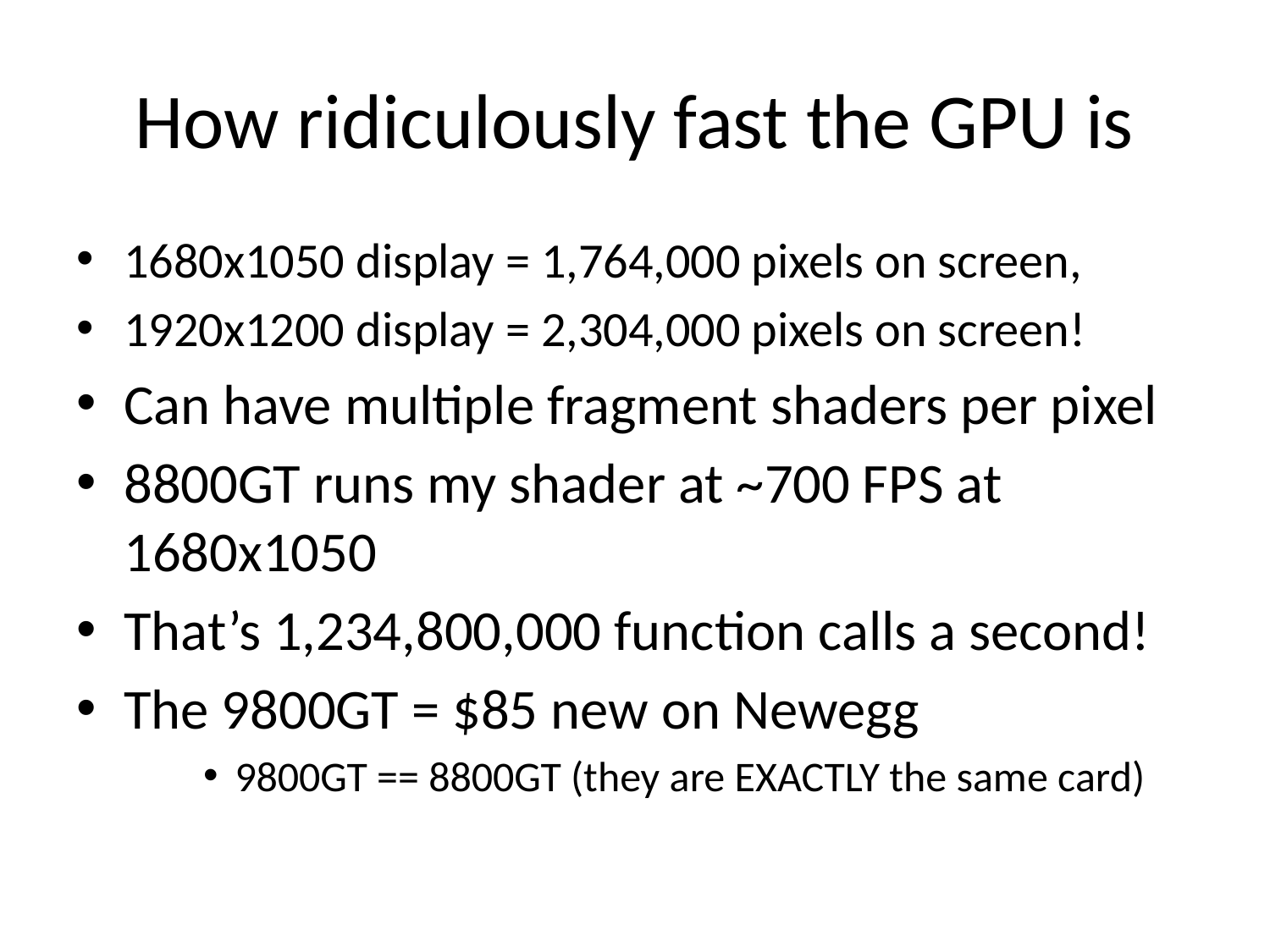

# How ridiculously fast the GPU is
1680x1050 display = 1,764,000 pixels on screen,
1920x1200 display = 2,304,000 pixels on screen!
Can have multiple fragment shaders per pixel
8800GT runs my shader at ~700 FPS at 1680x1050
That’s 1,234,800,000 function calls a second!
The 9800GT = $85 new on Newegg
9800GT == 8800GT (they are EXACTLY the same card)